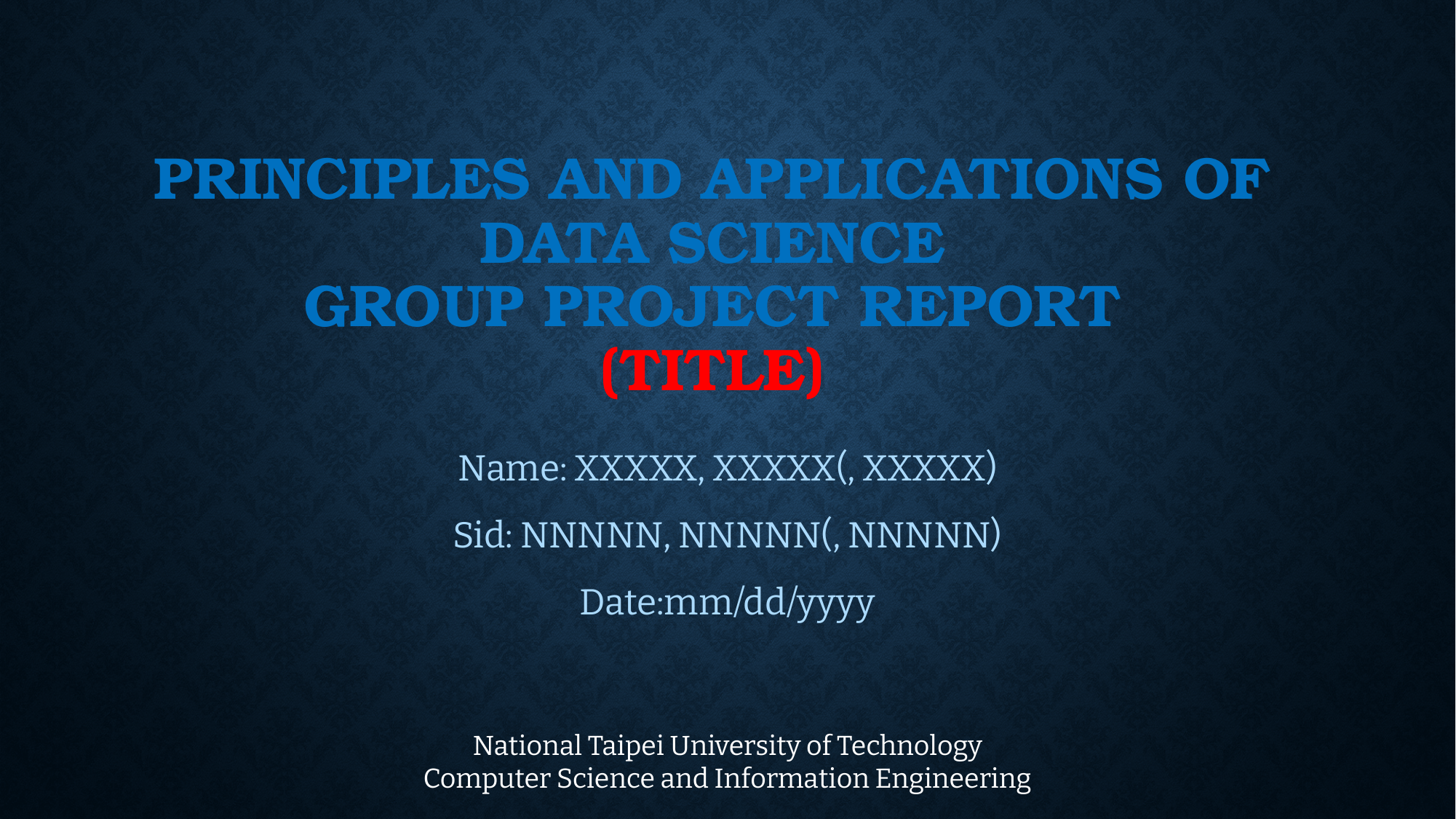

# PRINCIPLES AND APPLICATIONS OF DATA SCIENCE GROUP PROJECT REPORT (TITLE)
Name: XXXXX, XXXXX(, XXXXX)
Sid: NNNNN, NNNNN(, NNNNN)
Date:mm/dd/yyyy
National Taipei University of Technology
Computer Science and Information Engineering